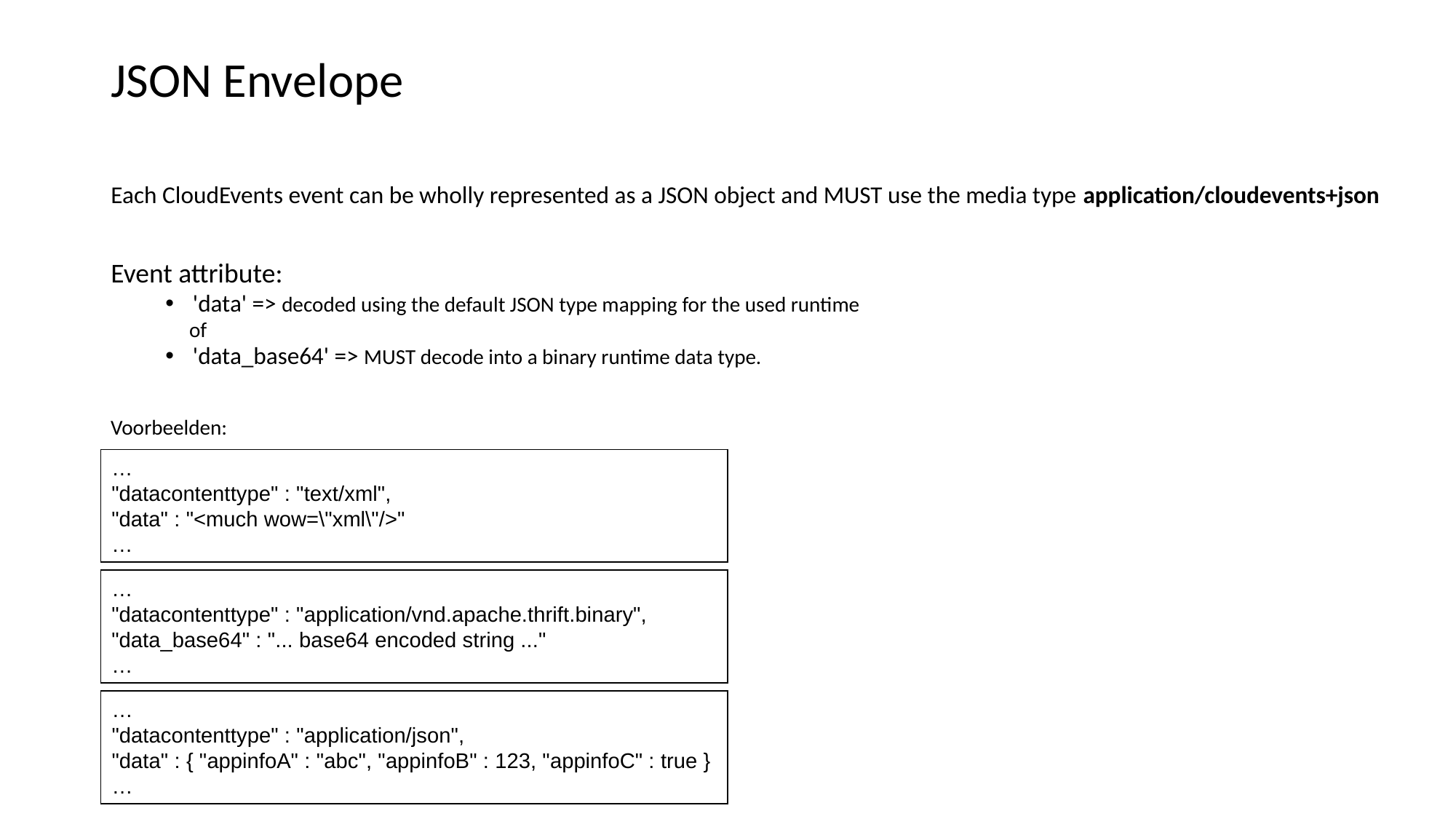

# JSON Envelope
Each CloudEvents event can be wholly represented as a JSON object and MUST use the media type application/cloudevents+json

Event attribute:
'data' => decoded using the default JSON type mapping for the used runtime
     of
'data_base64' => MUST decode into a binary runtime data type.
Voorbeelden:
…
"datacontenttype" : "text/xml",
"data" : "<much wow=\"xml\"/>"
…
…
"datacontenttype" : "application/vnd.apache.thrift.binary",
"data_base64" : "... base64 encoded string ..."
…
…
"datacontenttype" : "application/json",
"data" : { "appinfoA" : "abc", "appinfoB" : 123, "appinfoC" : true }
…